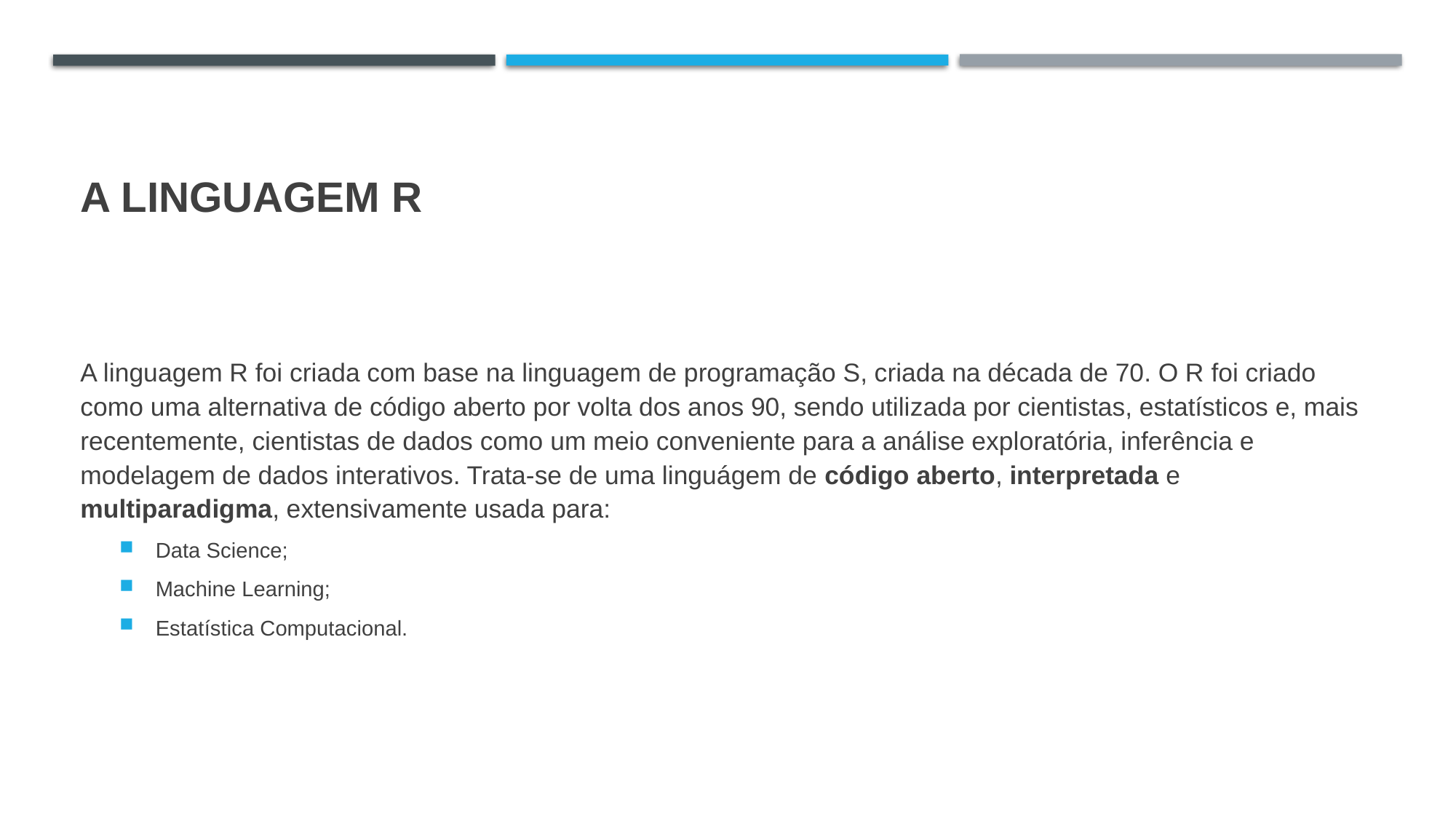

# A Linguagem R
A linguagem R foi criada com base na linguagem de programação S, criada na década de 70. O R foi criado como uma alternativa de código aberto por volta dos anos 90, sendo utilizada por cientistas, estatísticos e, mais recentemente, cientistas de dados como um meio conveniente para a análise exploratória, inferência e modelagem de dados interativos. Trata-se de uma linguágem de código aberto, interpretada e multiparadigma, extensivamente usada para:
Data Science;
Machine Learning;
Estatística Computacional.